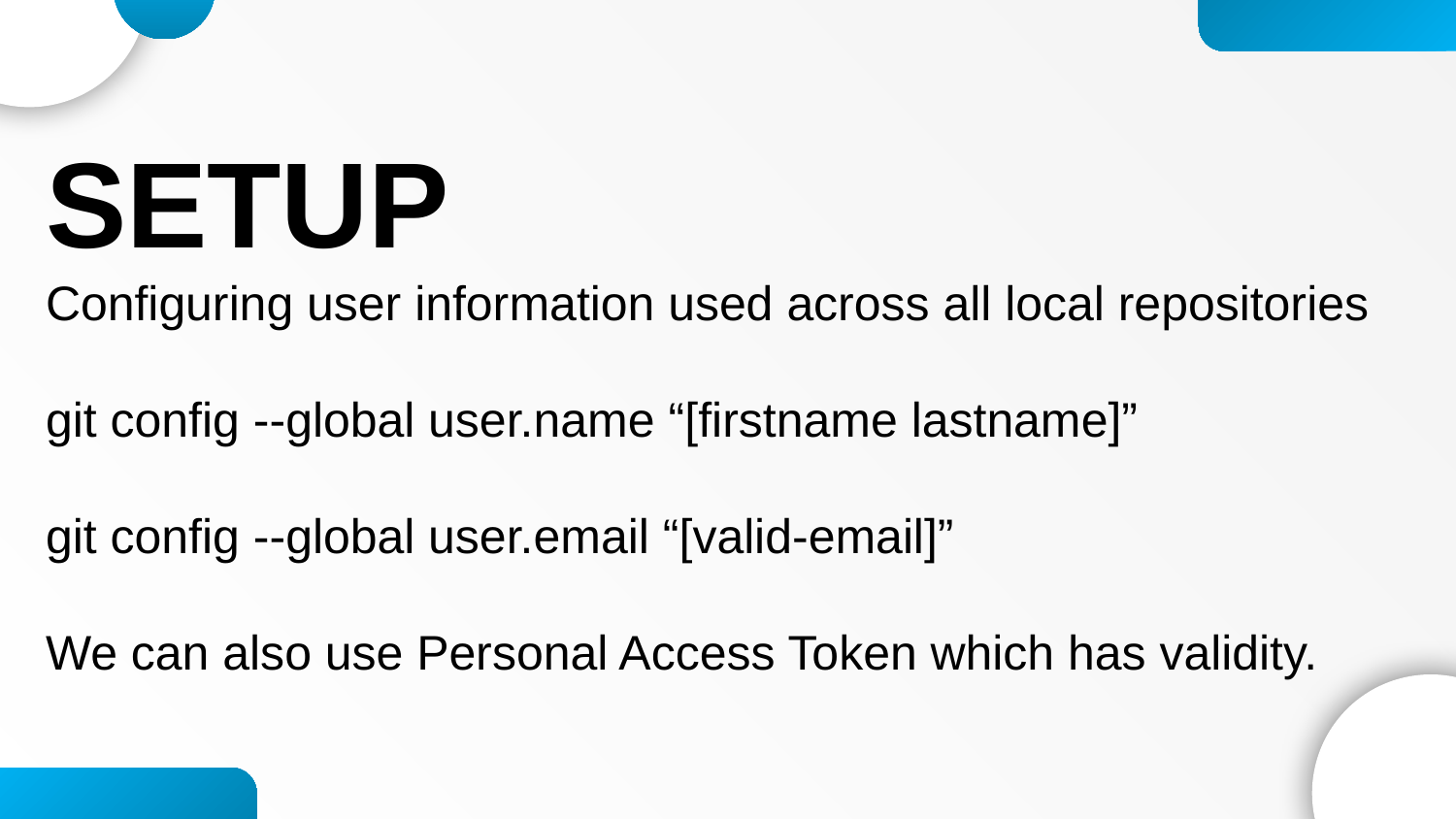

SETUP
Configuring user information used across all local repositories

git config --global user.name “[firstname lastname]”

git config --global user.email “[valid-email]”

We can also use Personal Access Token which has validity.